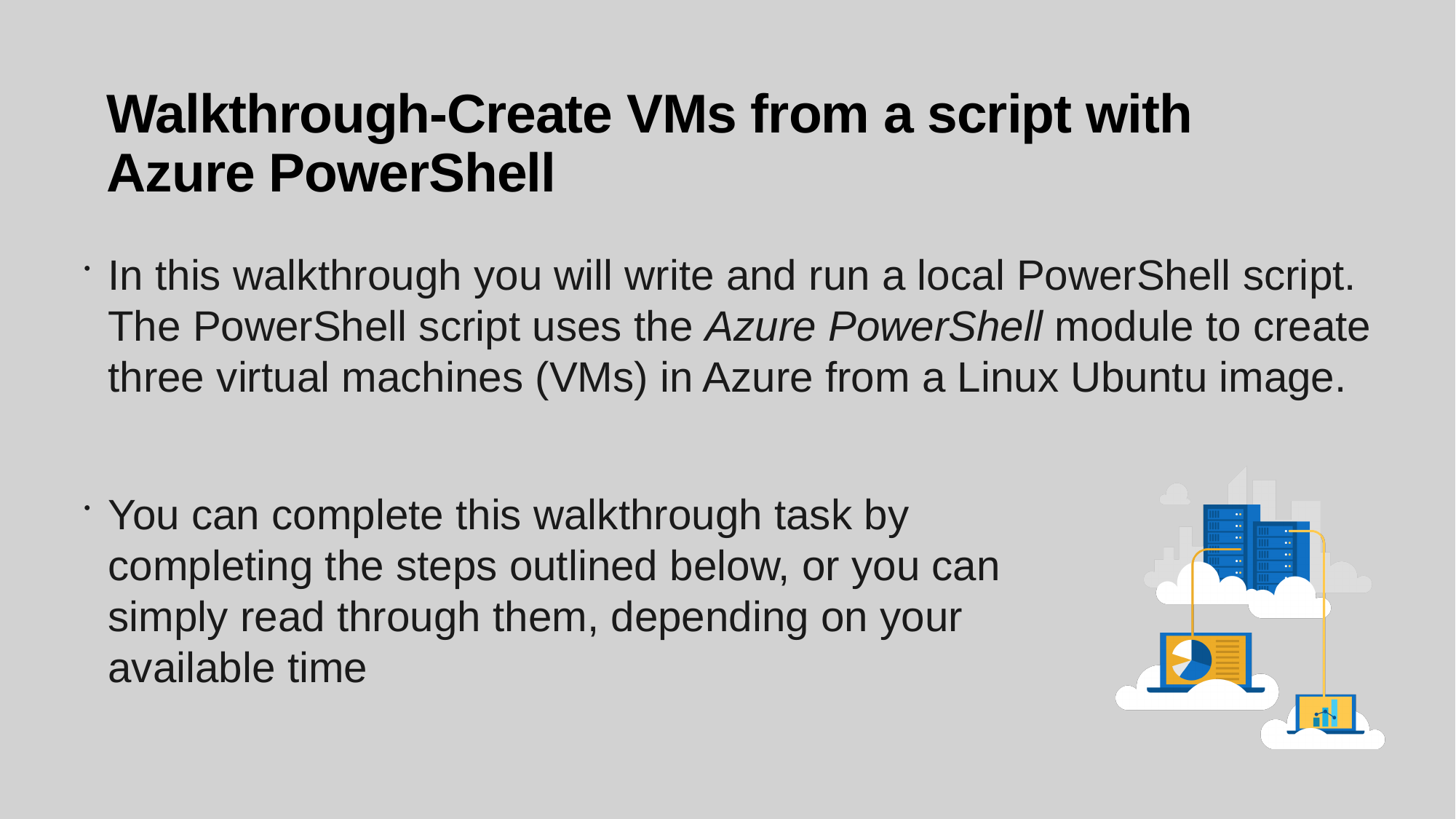

# Walkthrough-Create VMs from a script with Azure PowerShell
In this walkthrough you will write and run a local PowerShell script. The PowerShell script uses the Azure PowerShell module to create three virtual machines (VMs) in Azure from a Linux Ubuntu image.
You can complete this walkthrough task by completing the steps outlined below, or you can simply read through them, depending on your available time